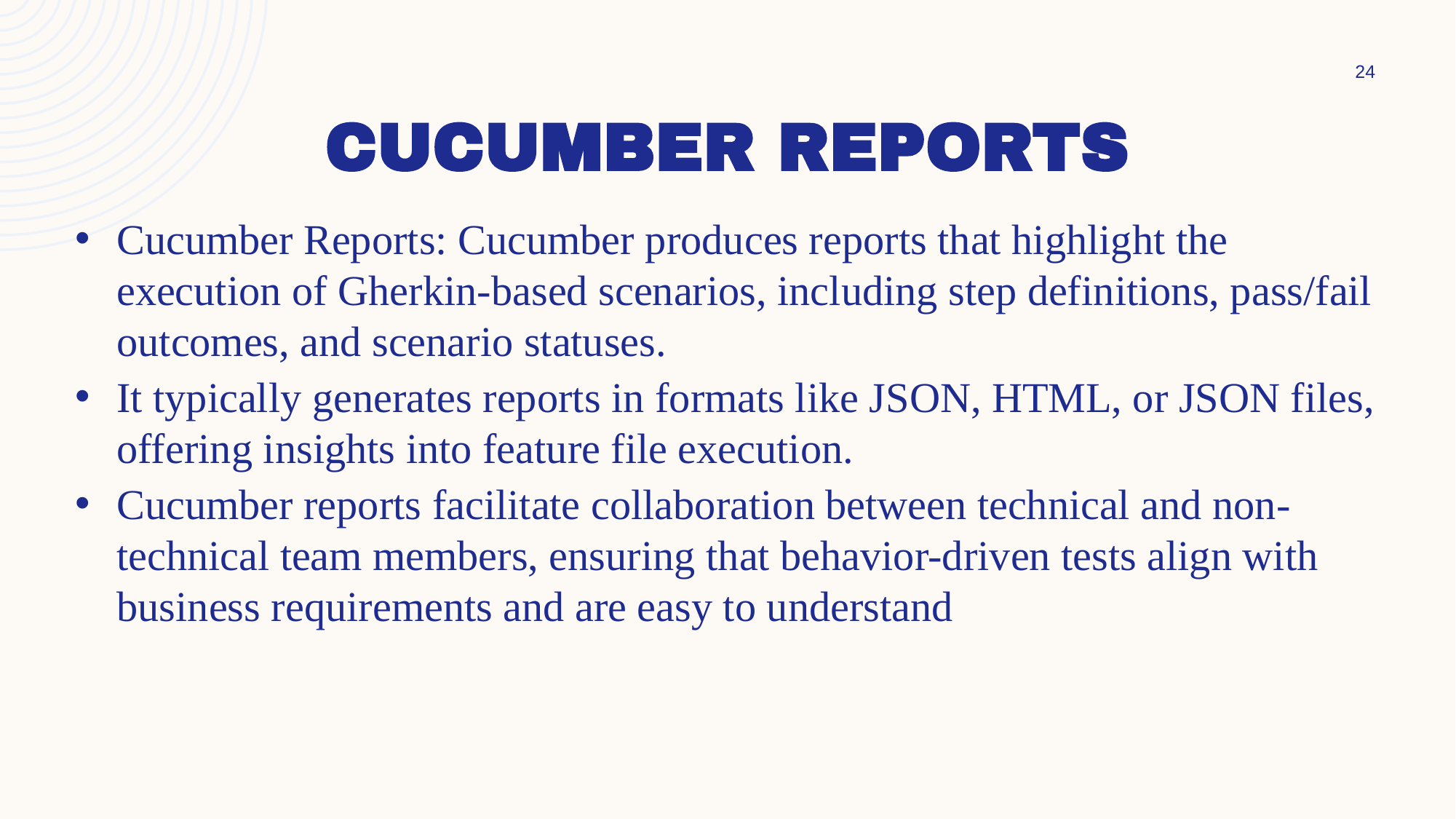

# Cucumber reports
24
Cucumber Reports: Cucumber produces reports that highlight the execution of Gherkin-based scenarios, including step definitions, pass/fail outcomes, and scenario statuses.
It typically generates reports in formats like JSON, HTML, or JSON files, offering insights into feature file execution.
Cucumber reports facilitate collaboration between technical and non-technical team members, ensuring that behavior-driven tests align with business requirements and are easy to understand